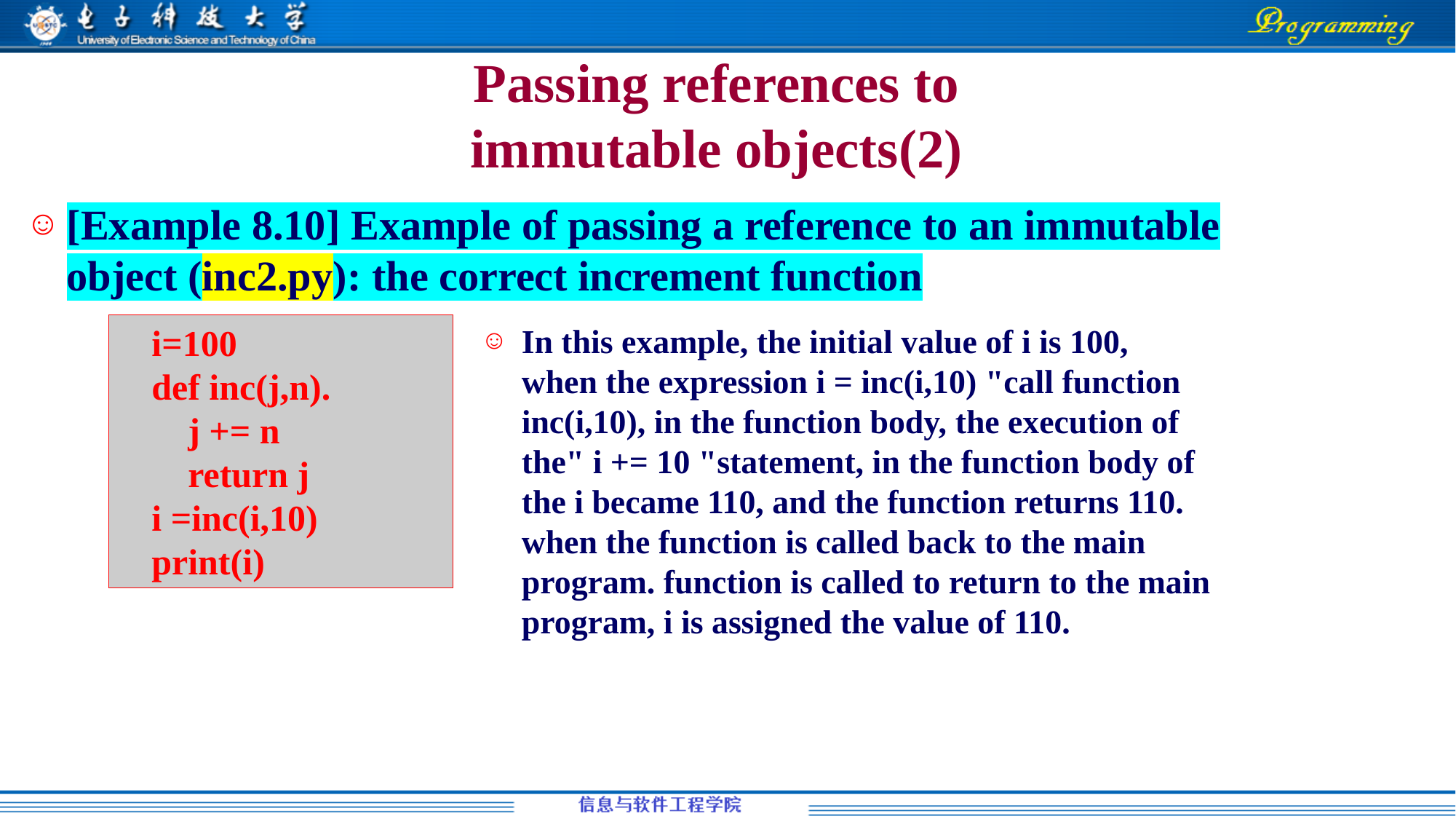

# Passing references to immutable objects(2)
[Example 8.10] Example of passing a reference to an immutable object (inc2.py): the correct increment function
i=100
def inc(j,n).
    j += n
    return j
i =inc(i,10)
print(i)
In this example, the initial value of i is 100, when the expression i = inc(i,10) "call function inc(i,10), in the function body, the execution of the" i += 10 "statement, in the function body of the i became 110, and the function returns 110. when the function is called back to the main program. function is called to return to the main program, i is assigned the value of 110.